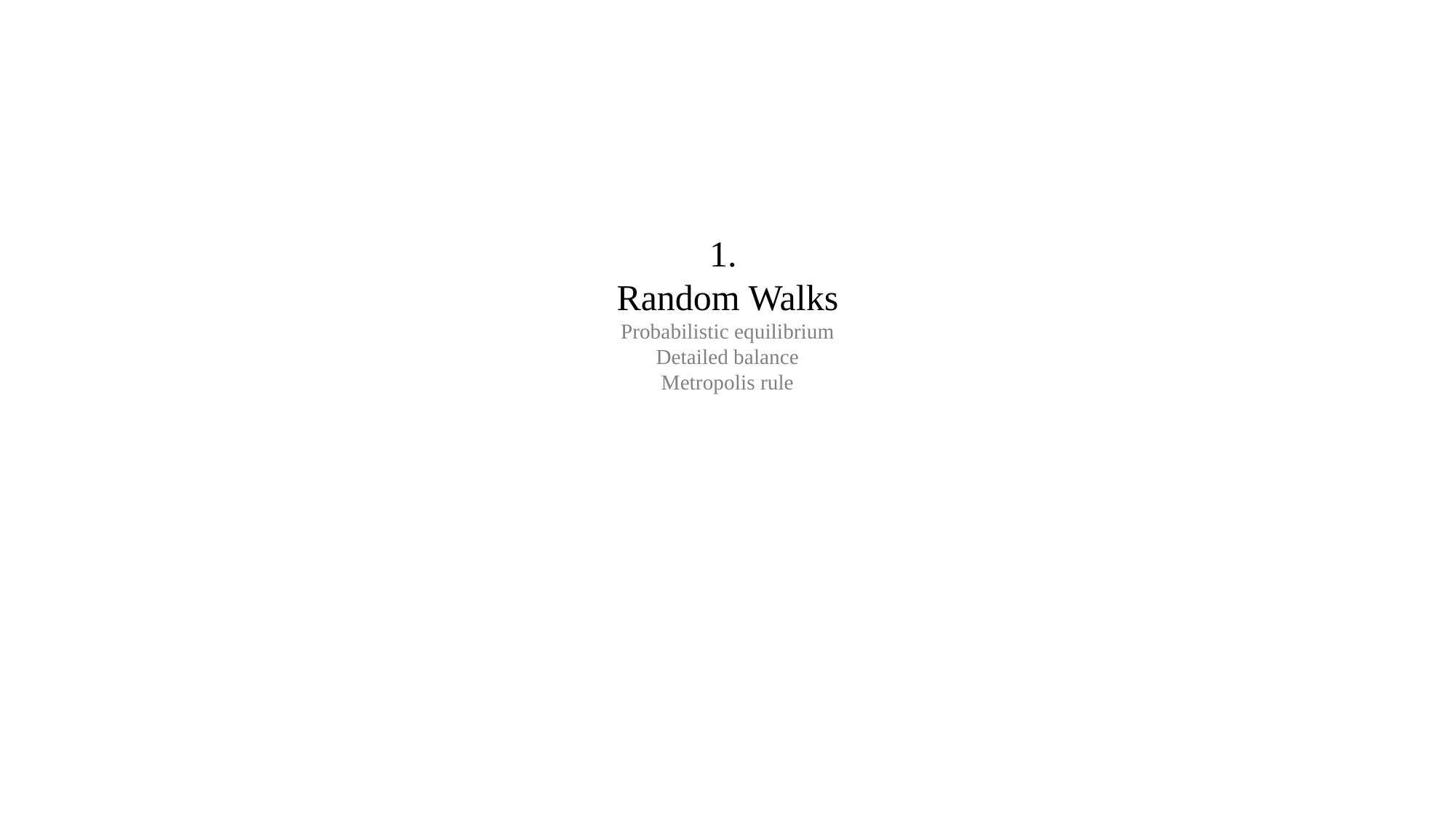

1.
Random Walks
Probabilistic equilibrium
Detailed balance
Metropolis rule